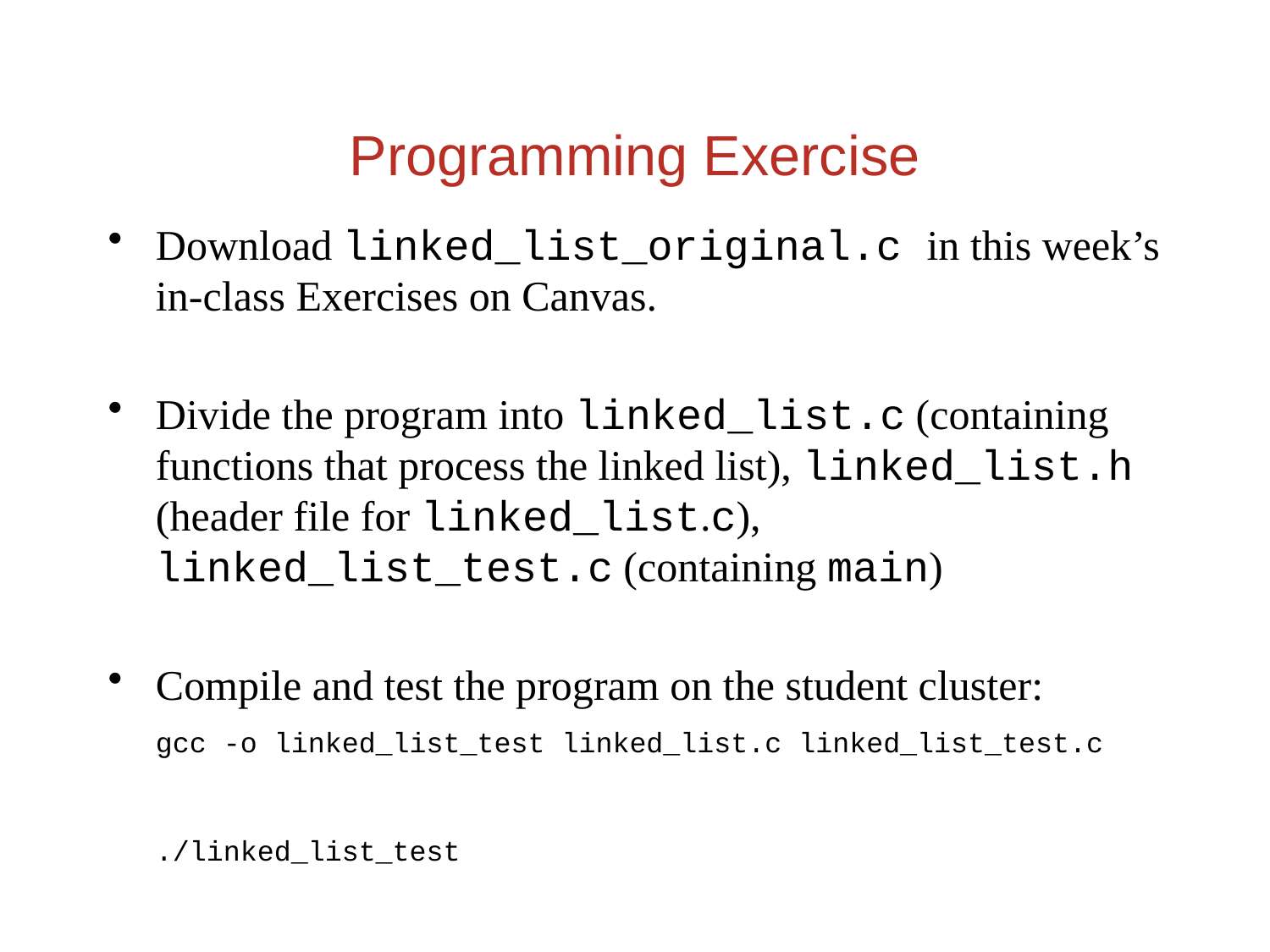

Programming Exercise
Download linked_list_original.c in this week’s in-class Exercises on Canvas.

Divide the program into linked_list.c (containing functions that process the linked list), linked_list.h (header file for linked_list.c),  linked_list_test.c (containing main)

Compile and test the program on the student cluster:
	gcc -o linked_list_test linked_list.c linked_list_test.c
	./linked_list_test